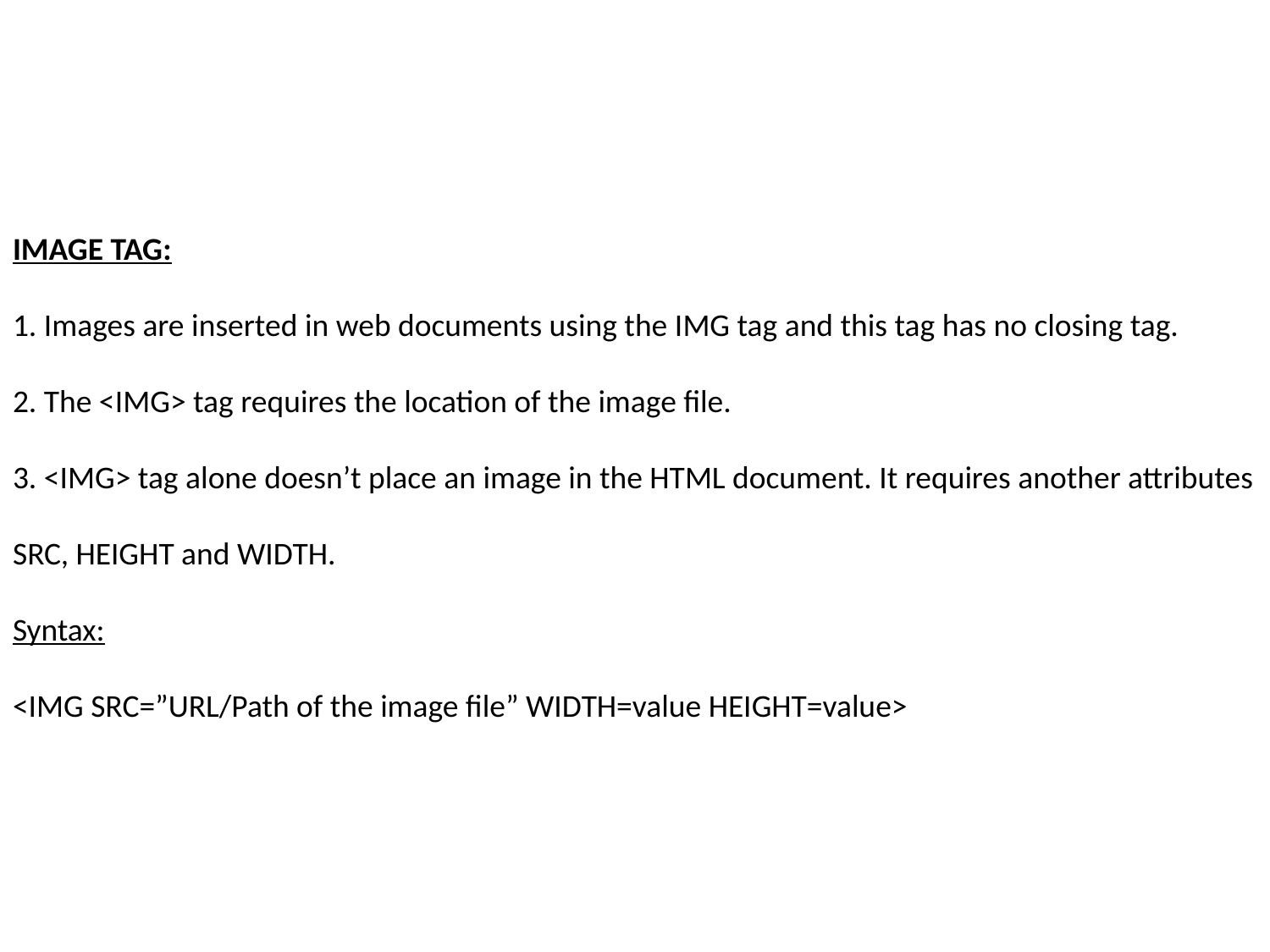

# IMAGE TAG: 1. Images are inserted in web documents using the IMG tag and this tag has no closing tag. 2. The <IMG> tag requires the location of the image file. 3. <IMG> tag alone doesn’t place an image in the HTML document. It requires another attributes SRC, HEIGHT and WIDTH. Syntax: <IMG SRC=”URL/Path of the image file” WIDTH=value HEIGHT=value>